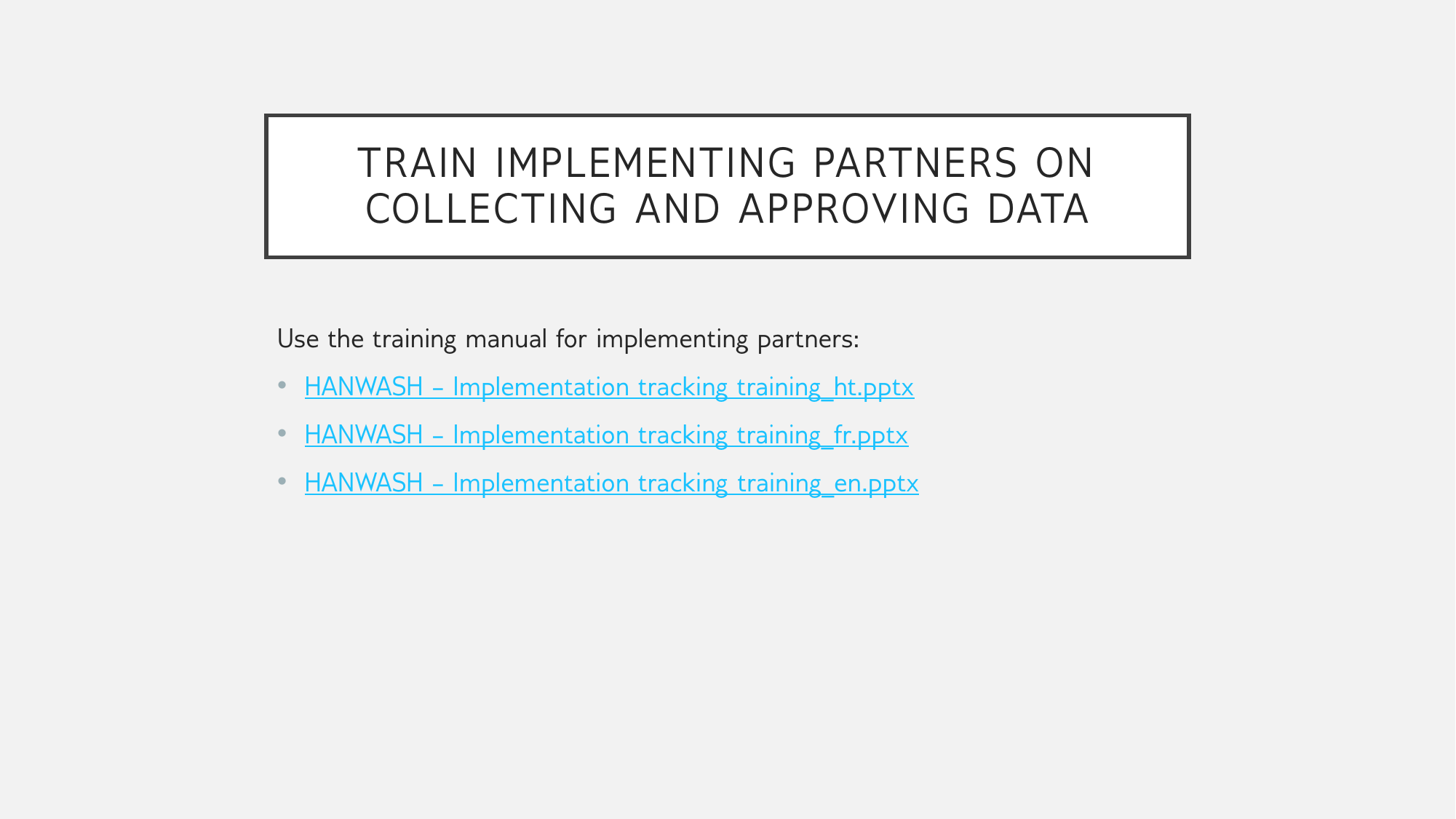

# Train Implementing Partners on collecting and approving data
Use the training manual for implementing partners:
HANWASH – Implementation tracking training_ht.pptx
HANWASH – Implementation tracking training_fr.pptx
HANWASH – Implementation tracking training_en.pptx